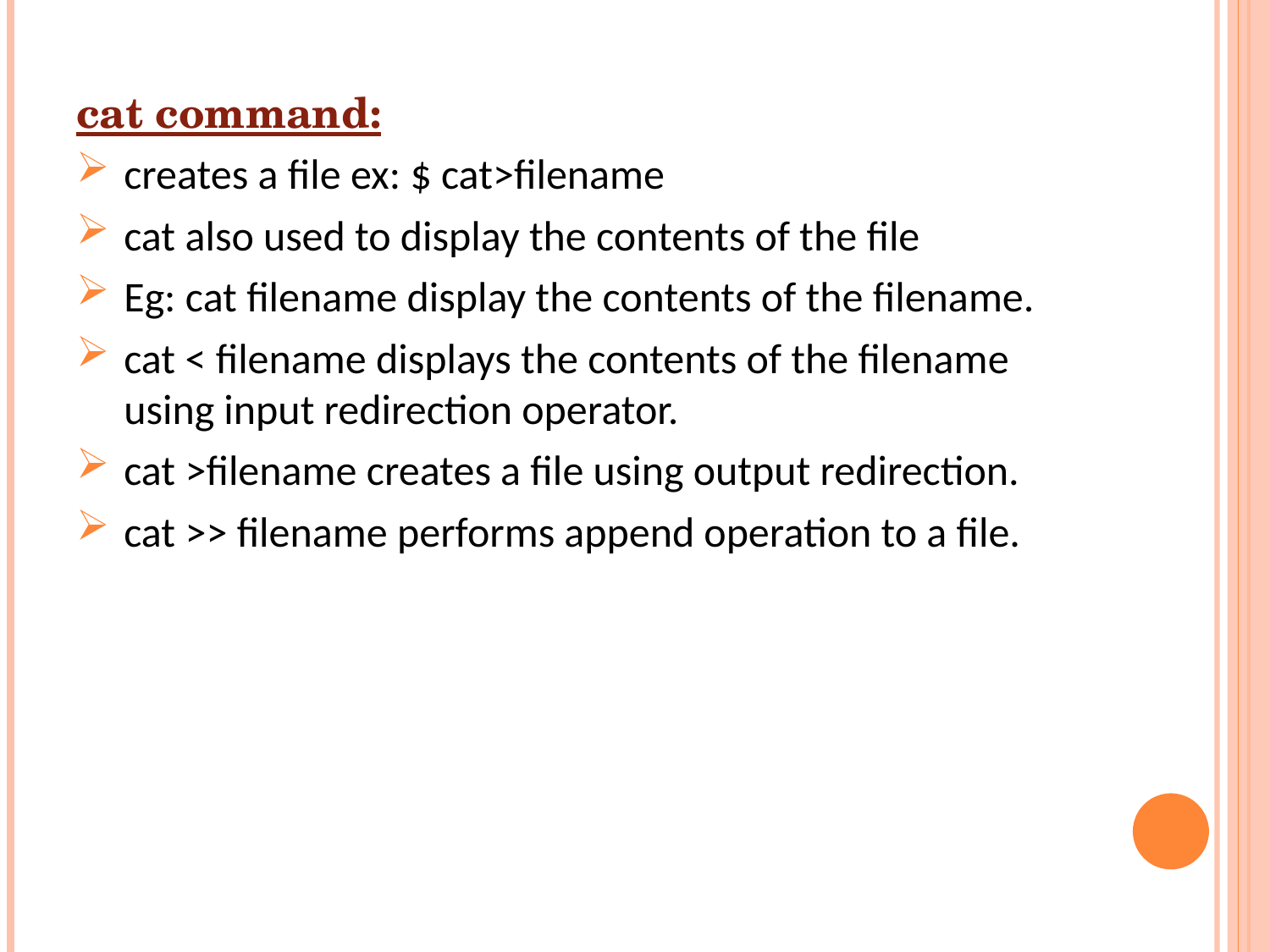

cat command:
creates a file ex: $ cat>filename
cat also used to display the contents of the file
Eg: cat filename display the contents of the filename.
cat < filename displays the contents of the filename using input redirection operator.
cat >filename creates a file using output redirection.
cat >> filename performs append operation to a file.